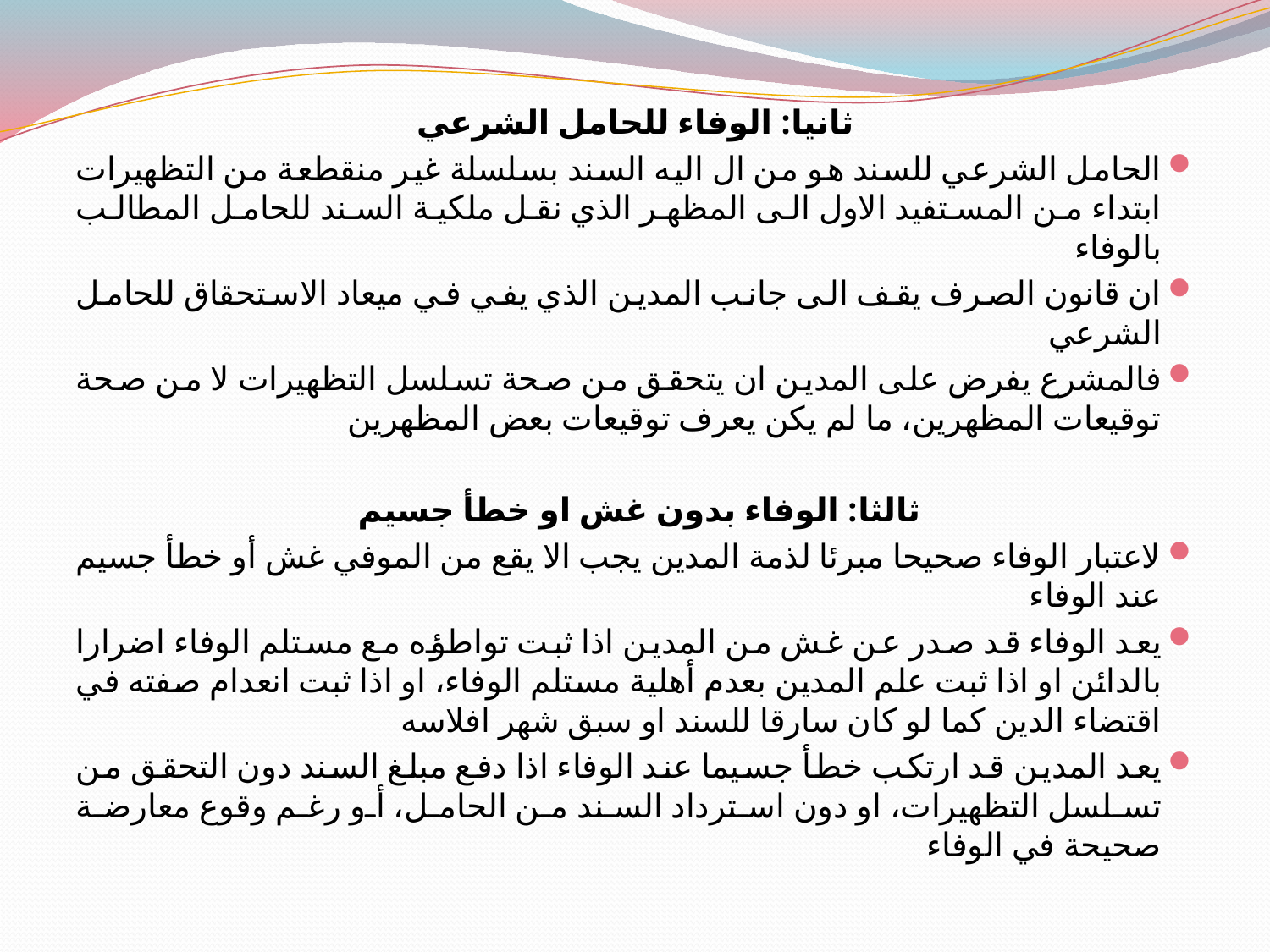

ثانيا: الوفاء للحامل الشرعي
الحامل الشرعي للسند هو من ال اليه السند بسلسلة غير منقطعة من التظهيرات ابتداء من المستفيد الاول الى المظهر الذي نقل ملكية السند للحامل المطالب بالوفاء
ان قانون الصرف يقف الى جانب المدين الذي يفي في ميعاد الاستحقاق للحامل الشرعي
فالمشرع يفرض على المدين ان يتحقق من صحة تسلسل التظهيرات لا من صحة توقيعات المظهرين، ما لم يكن يعرف توقيعات بعض المظهرين

ثالثا: الوفاء بدون غش او خطأ جسيم
لاعتبار الوفاء صحيحا مبرئا لذمة المدين يجب الا يقع من الموفي غش أو خطأ جسيم عند الوفاء
يعد الوفاء قد صدر عن غش من المدين اذا ثبت تواطؤه مع مستلم الوفاء اضرارا بالدائن او اذا ثبت علم المدين بعدم أهلية مستلم الوفاء، او اذا ثبت انعدام صفته في اقتضاء الدين كما لو كان سارقا للسند او سبق شهر افلاسه
يعد المدين قد ارتكب خطأ جسيما عند الوفاء اذا دفع مبلغ السند دون التحقق من تسلسل التظهيرات، او دون استرداد السند من الحامل، أو رغم وقوع معارضة صحيحة في الوفاء